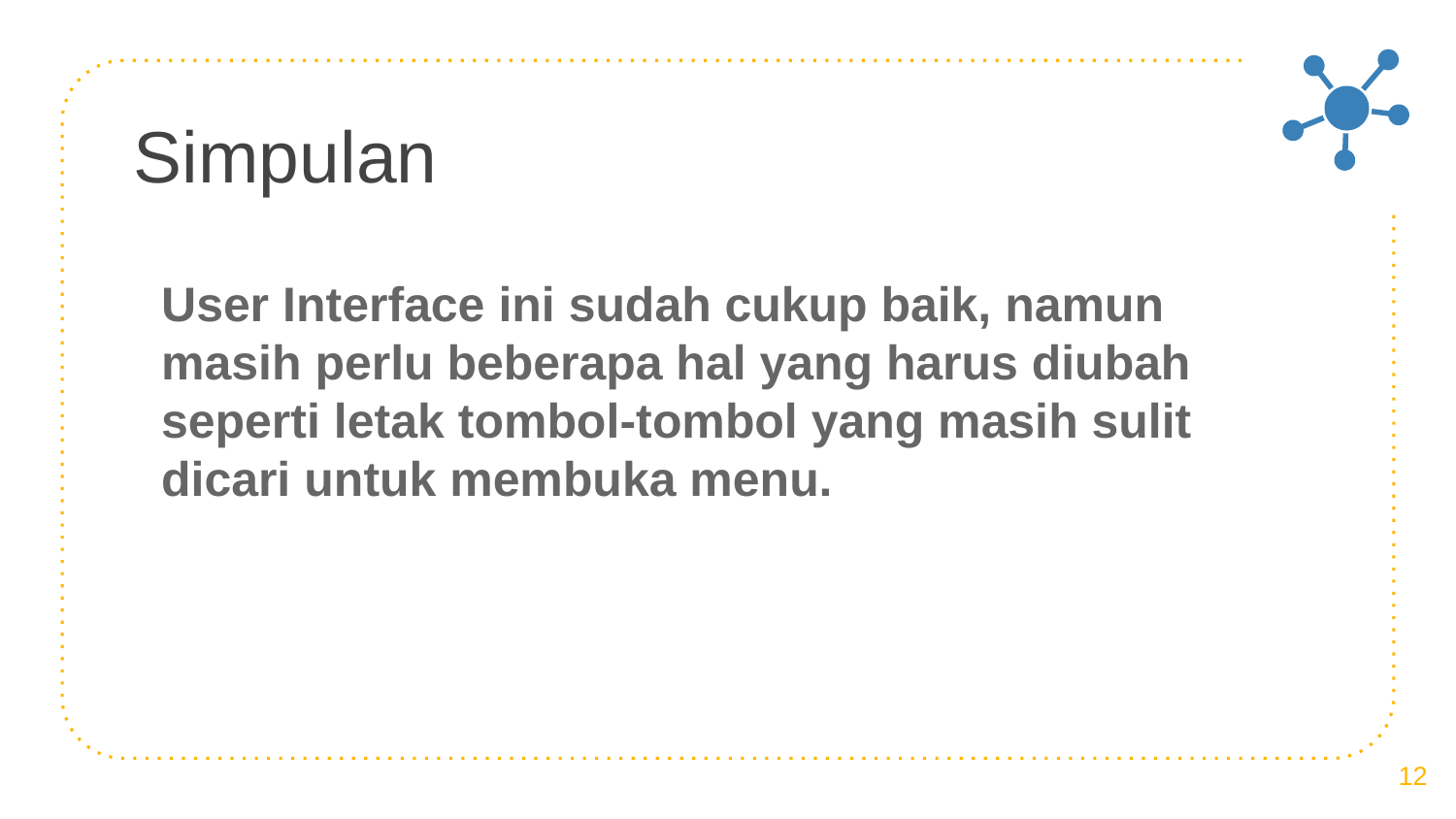

# Simpulan
User Interface ini sudah cukup baik, namun masih perlu beberapa hal yang harus diubah seperti letak tombol-tombol yang masih sulit dicari untuk membuka menu.
12